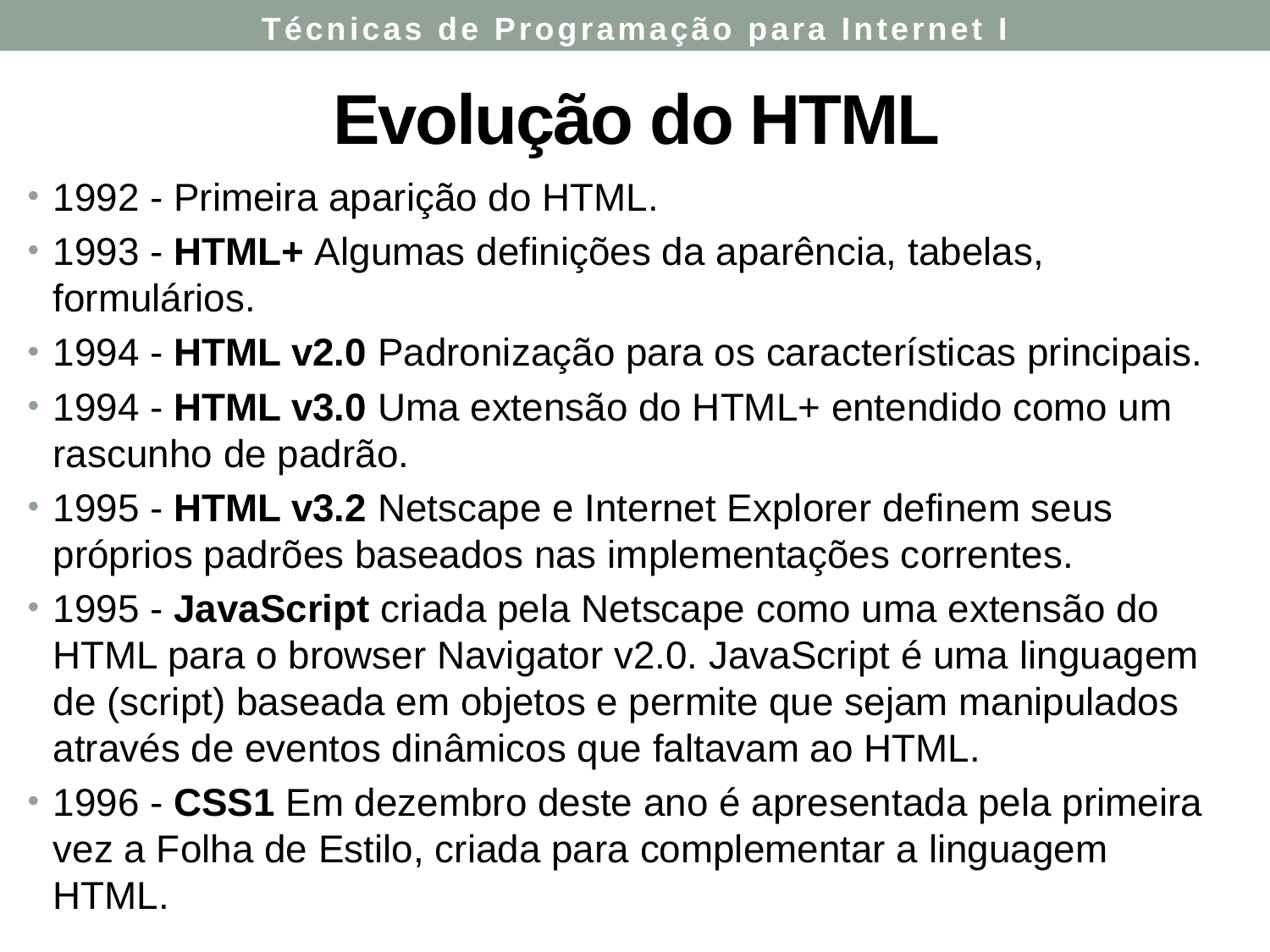

Técnicas de Programação para Internet I
# Evolução do HTML
1992 - Primeira aparição do HTML.
1993 - HTML+ Algumas definições da aparência, tabelas, formulários.
1994 - HTML v2.0 Padronização para os características principais.
1994 - HTML v3.0 Uma extensão do HTML+ entendido como um rascunho de padrão.
1995 - HTML v3.2 Netscape e Internet Explorer definem seus próprios padrões baseados nas implementações correntes.
1995 - JavaScript criada pela Netscape como uma extensão do HTML para o browser Navigator v2.0. JavaScript é uma linguagem de (script) baseada em objetos e permite que sejam manipulados através de eventos dinâmicos que faltavam ao HTML.
1996 - CSS1 Em dezembro deste ano é apresentada pela primeira vez a Folha de Estilo, criada para complementar a linguagem HTML.